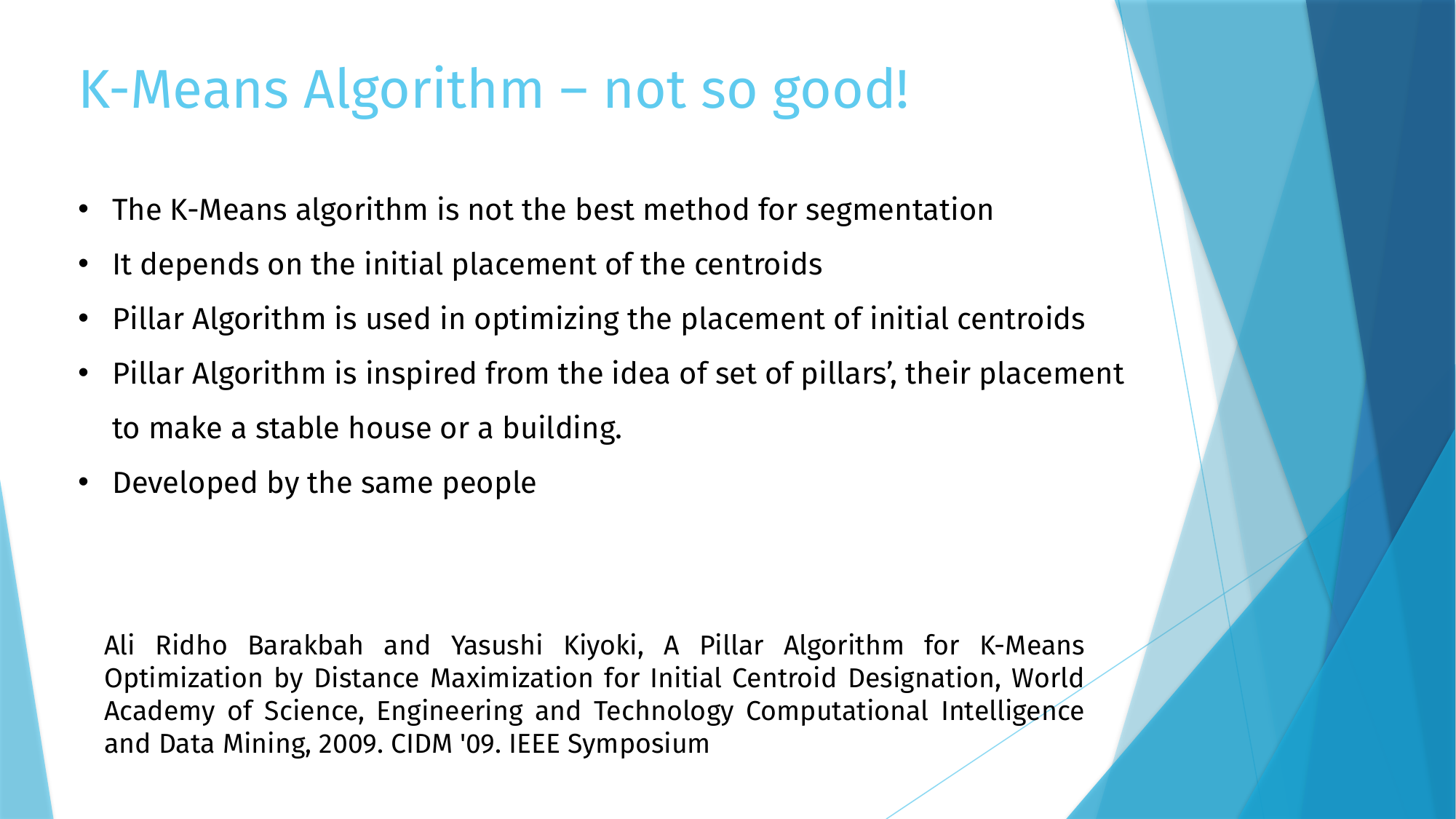

# K-Means Algorithm – not so good!
The K-Means algorithm is not the best method for segmentation
It depends on the initial placement of the centroids
Pillar Algorithm is used in optimizing the placement of initial centroids
Pillar Algorithm is inspired from the idea of set of pillars’, their placement to make a stable house or a building.
Developed by the same people
Ali Ridho Barakbah and Yasushi Kiyoki, A Pillar Algorithm for K-Means Optimization by Distance Maximization for Initial Centroid Designation, World Academy of Science, Engineering and Technology Computational Intelligence and Data Mining, 2009. CIDM '09. IEEE Symposium